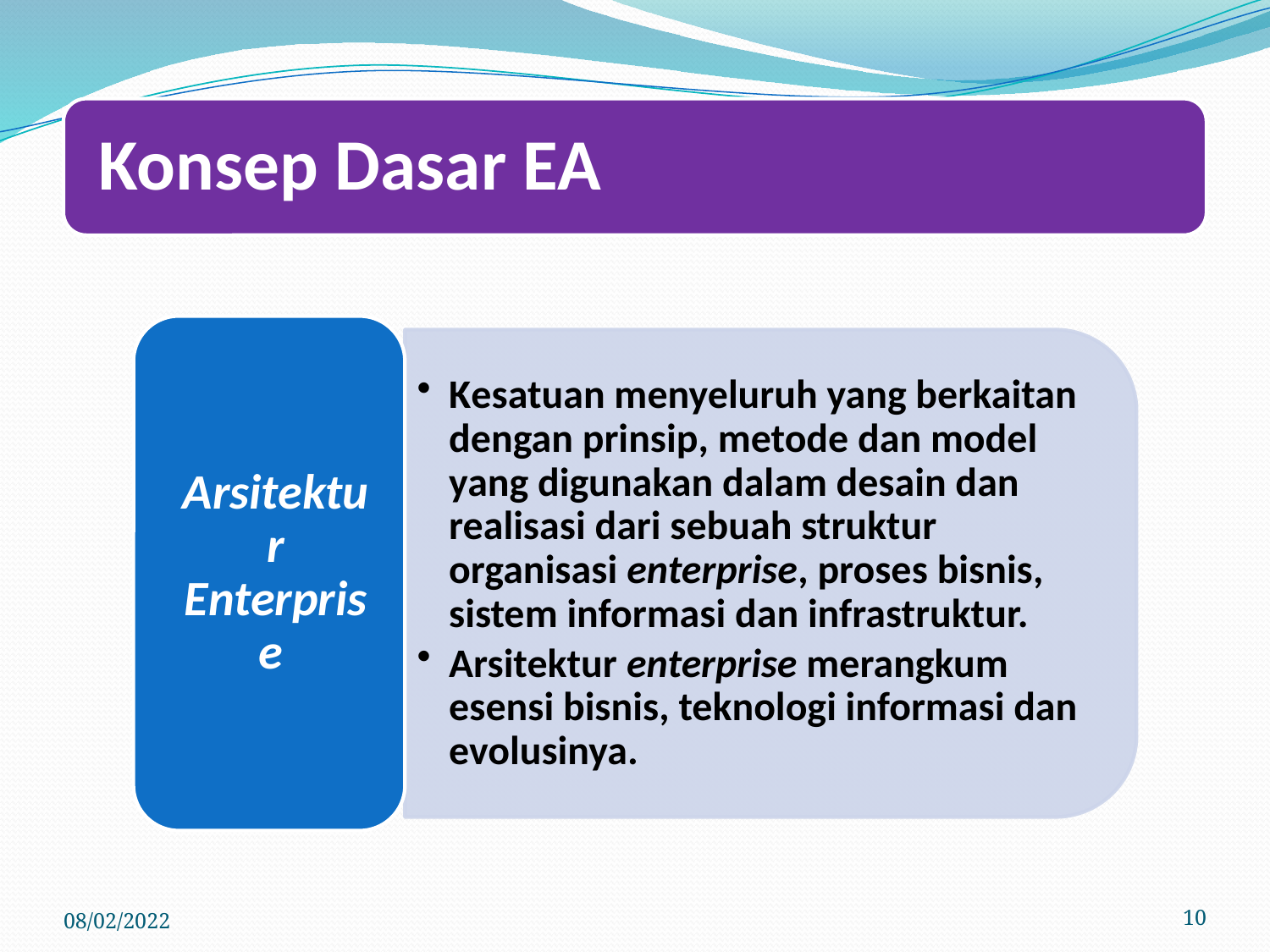

Konsep Dasar EA
Kesatuan menyeluruh yang berkaitan dengan prinsip, metode dan model yang digunakan dalam desain dan realisasi dari sebuah struktur organisasi enterprise, proses bisnis, sistem informasi dan infrastruktur.
Arsitektur enterprise merangkum esensi bisnis, teknologi informasi dan evolusinya.
Arsitektur Enterprise
08/02/2022
10